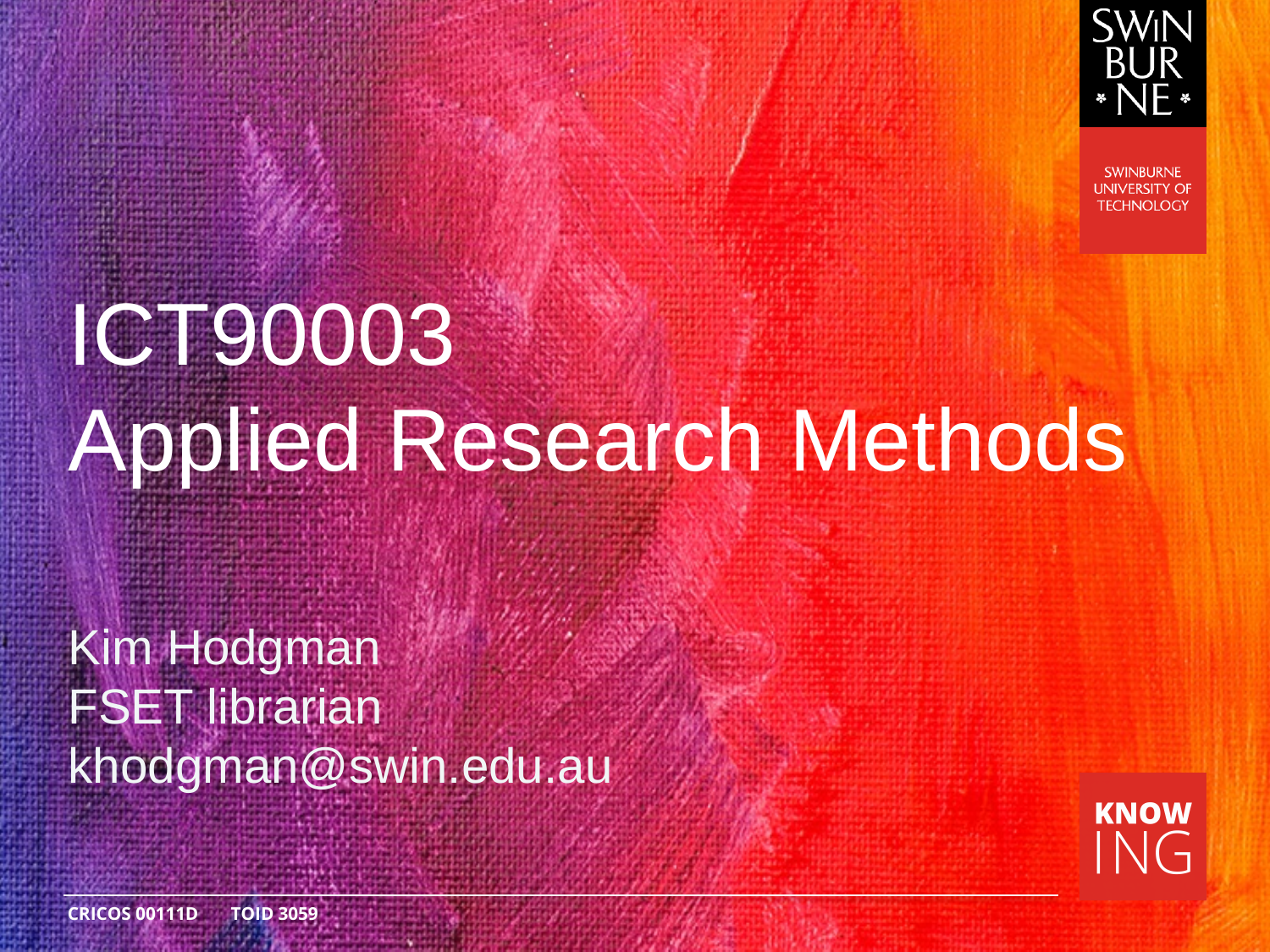

ICT90003
Applied Research Methods
Kim Hodgman
FSET librarian
khodgman@swin.edu.au

CRICOS 00111D       TOID 3059